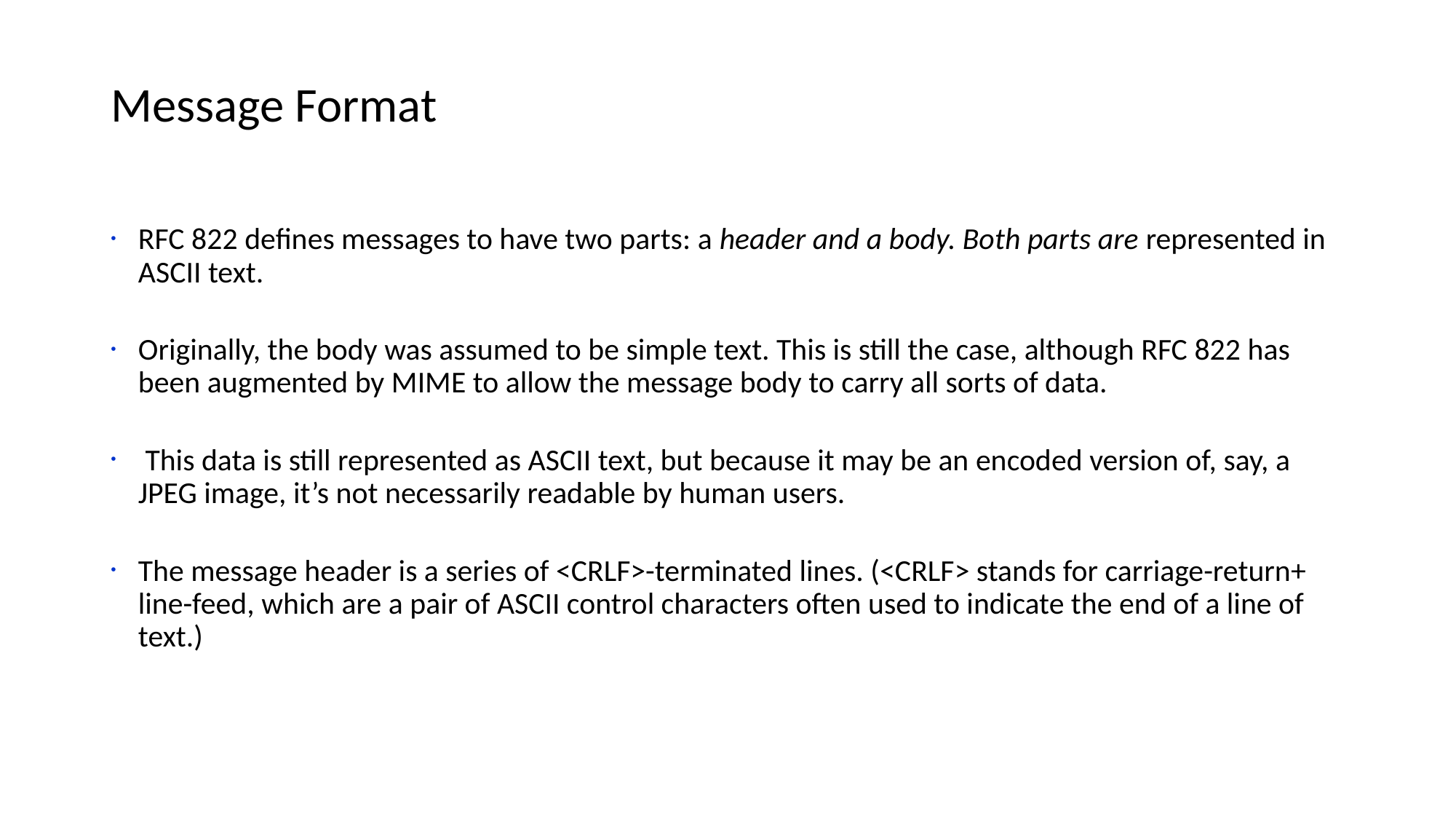

# Message Format
RFC 822 defines messages to have two parts: a header and a body. Both parts are represented in ASCII text.

Originally, the body was assumed to be simple text. This is still the case, although RFC 822 has been augmented by MIME to allow the message body to carry all sorts of data.

 This data is still represented as ASCII text, but because it may be an encoded version of, say, a JPEG image, it’s not necessarily readable by human users.

The message header is a series of <CRLF>-terminated lines. (<CRLF> stands for carriage-return+ line-feed, which are a pair of ASCII control characters often used to indicate the end of a line of text.)